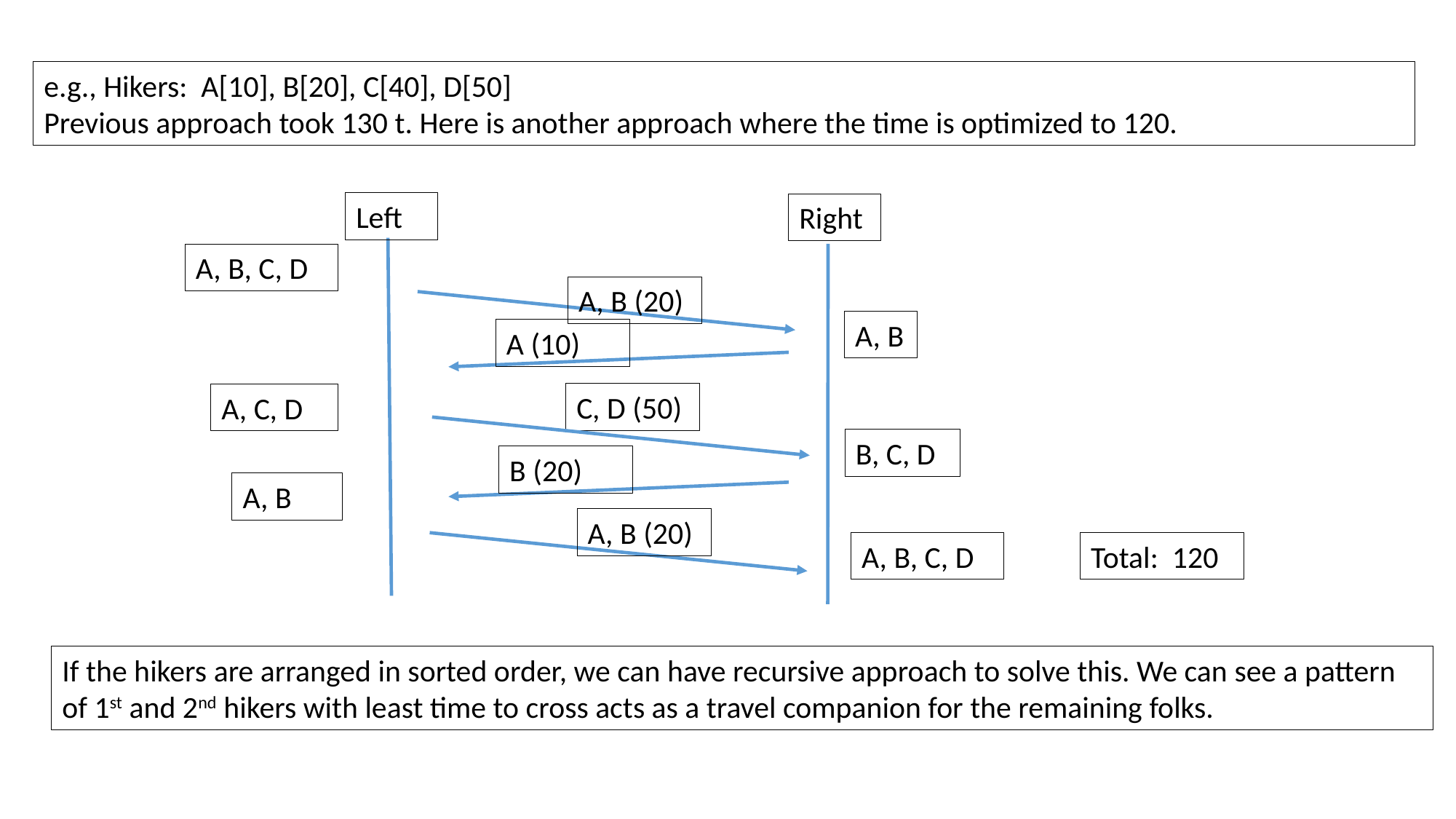

e.g., Hikers:  A[10], B[20], C[40], D[50]
Previous approach took 130 t. Here is another approach where the time is optimized to 120.
Left
Right
A, B, C, D
A, B (20)
A, B
A (10)
C, D (50)
A, C, D
B, C, D
B (20)
A, B
A, B (20)
A, B, C, D
Total:  120
If the hikers are arranged in sorted order, we can have recursive approach to solve this. We can see a pattern of 1st and 2nd hikers with least time to cross acts as a travel companion for the remaining folks.